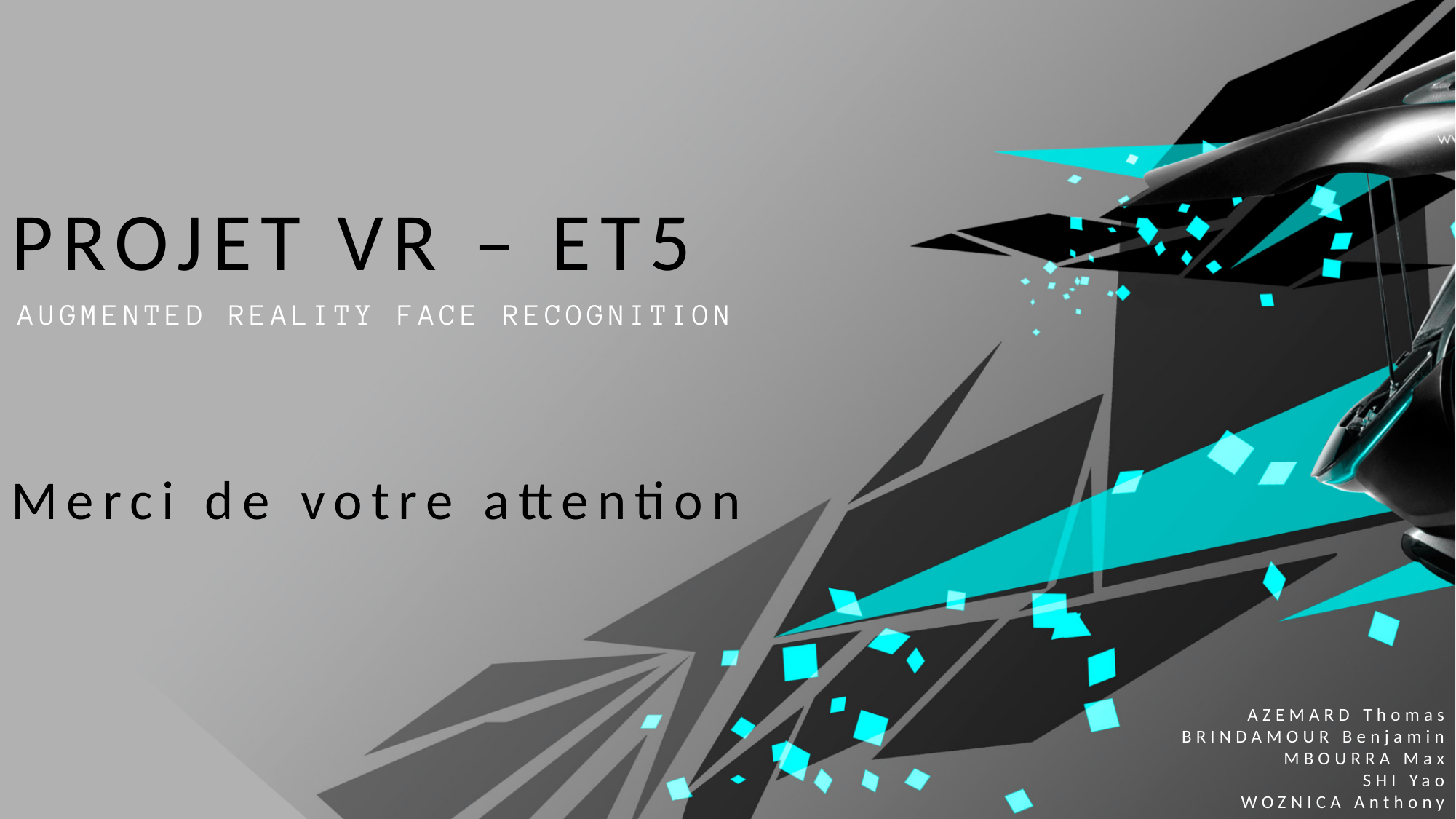

# PROJET VR – ET5
AUGMENTED REALITY FACE RECOGNITION
Merci de votre attention
AZEMARD Thomas
BRINDAMOUR Benjamin
MBOURRA Max
SHI Yao
WOZNICA Anthony